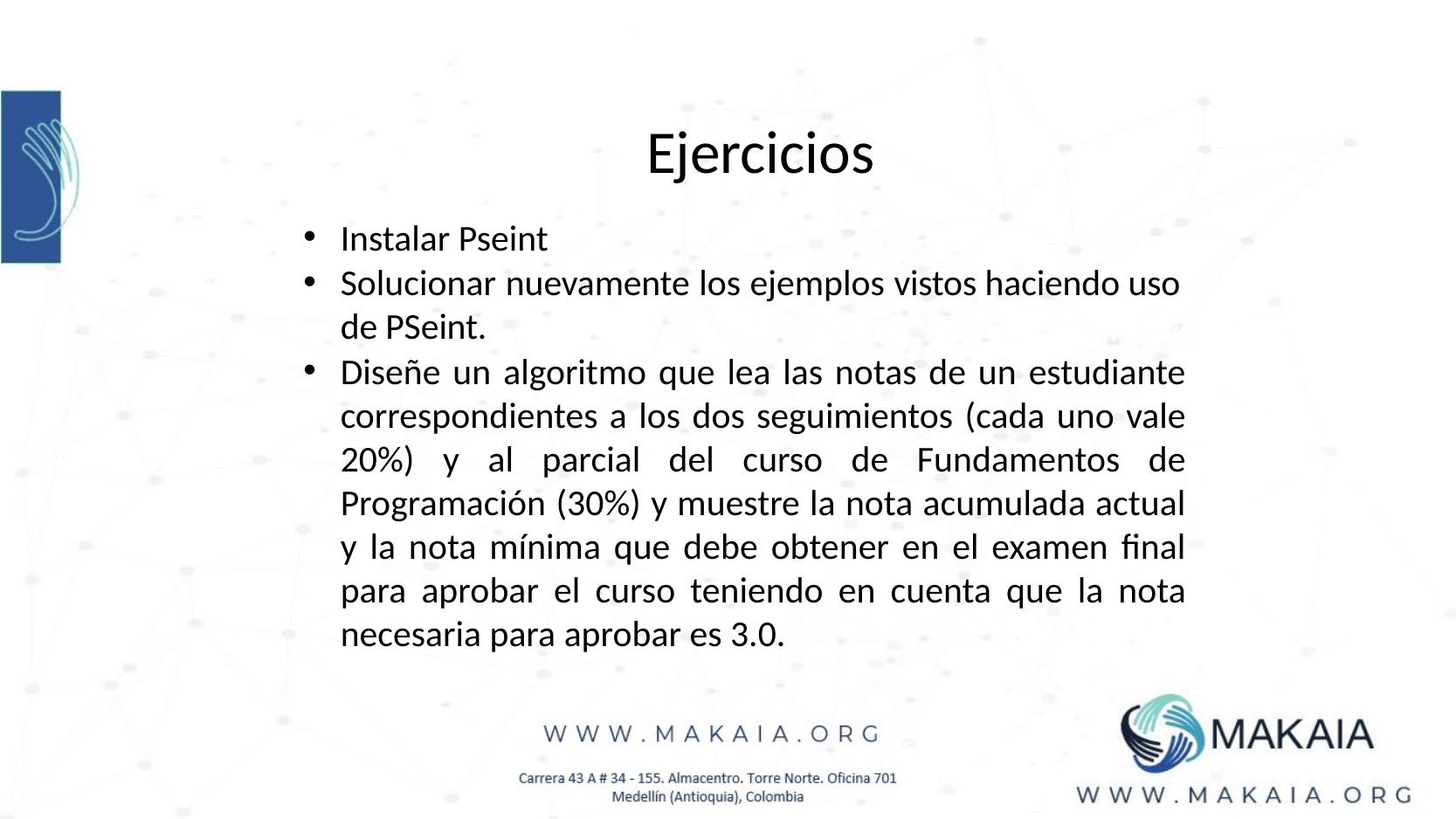

# Ejercicios
Instalar Pseint
Solucionar nuevamente los ejemplos vistos haciendo uso de PSeint.
Diseñe un algoritmo que lea las notas de un estudiante correspondientes a los dos seguimientos (cada uno vale 20%) y al parcial del curso de Fundamentos de Programación (30%) y muestre la nota acumulada actual y la nota mínima que debe obtener en el examen final para aprobar el curso teniendo en cuenta que la nota necesaria para aprobar es 3.0.